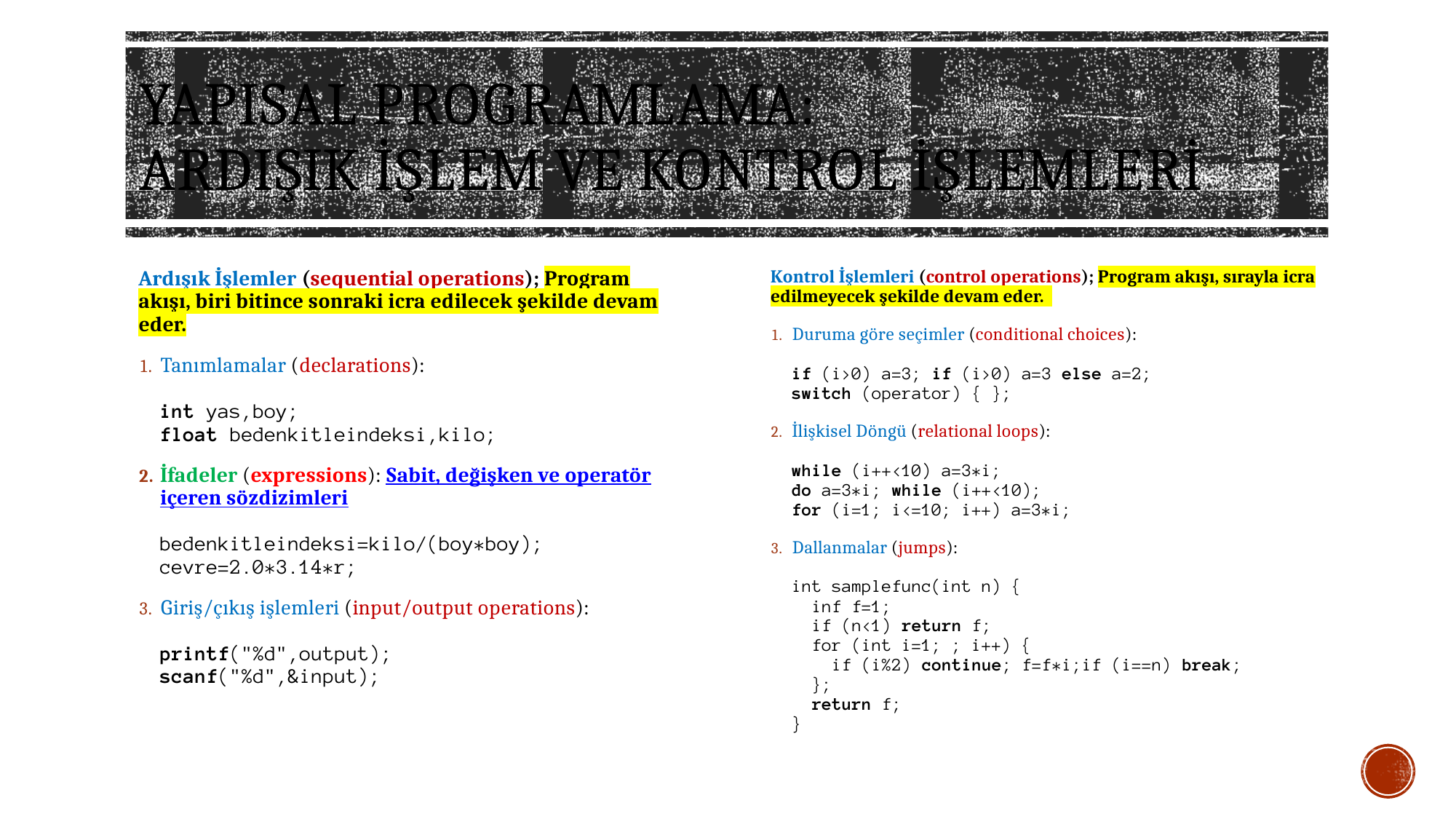

# Yapısal programlama: Ardışık işlem ve kontrol işlemleri
Ardışık İşlemler (sequential operations); Program akışı, biri bitince sonraki icra edilecek şekilde devam eder.
Tanımlamalar (declarations):
int yas,boy;
float bedenkitleindeksi,kilo;
İfadeler (expressions): Sabit, değişken ve operatör içeren sözdizimleri
bedenkitleindeksi=kilo/(boy*boy);
cevre=2.0*3.14*r;
Giriş/çıkış işlemleri (input/output operations):
printf("%d",output);
scanf("%d",&input);
Kontrol İşlemleri (control operations); Program akışı, sırayla icra edilmeyecek şekilde devam eder.
Duruma göre seçimler (conditional choices):
if (i>0) a=3; if (i>0) a=3 else a=2;
switch (operator) { };
İlişkisel Döngü (relational loops):
while (i++<10) a=3*i;
do a=3*i; while (i++<10);
for (i=1; i<=10; i++) a=3*i;
Dallanmalar (jumps):
int samplefunc(int n) {
  inf f=1;
  if (n<1) return f;
  for (int i=1; ; i++) {
    if (i%2) continue; f=f*i;if (i==n) break;
  };
  return f;
}